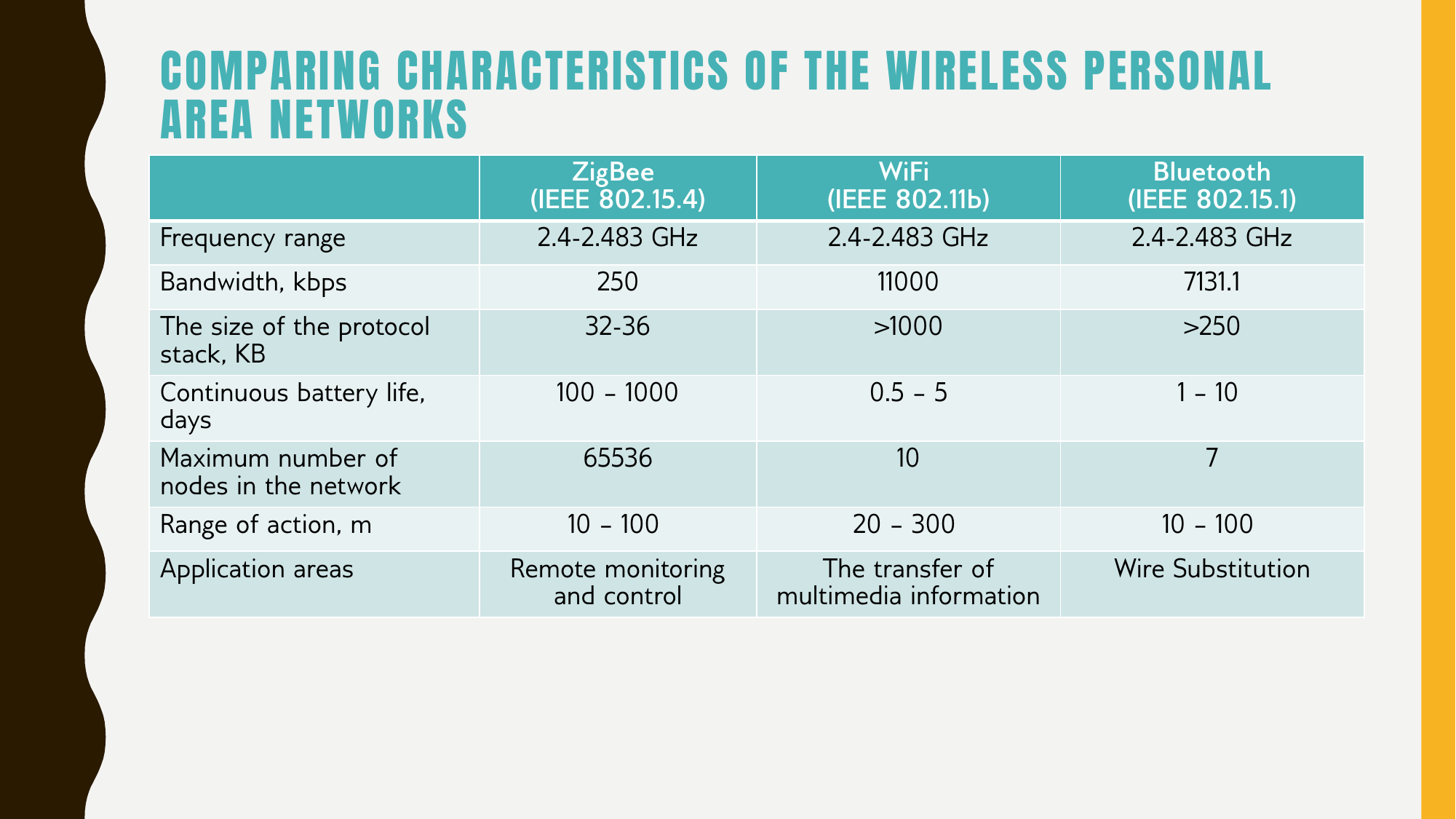

# Comparing characteristics of the Wireless Personal Area Networks
|  | ZigBee (IEEE 802.15.4) | WiFi (IEEE 802.11b) | Bluetooth (IEEE 802.15.1) |
| --- | --- | --- | --- |
| Frequency range | 2.4-2.483 GHz | 2.4-2.483 GHz | 2.4-2.483 GHz |
| Bandwidth, kbps | 250 | 11000 | 7131.1 |
| The size of the protocol stack, KB | 32-36 | >1000 | >250 |
| Continuous battery life, days | 100 – 1000 | 0.5 – 5 | 1 – 10 |
| Maximum number of nodes in the network | 65536 | 10 | 7 |
| Range of action, m | 10 – 100 | 20 – 300 | 10 – 100 |
| Application areas | Remote monitoring and control | The transfer of multimedia information | Wire Substitution |